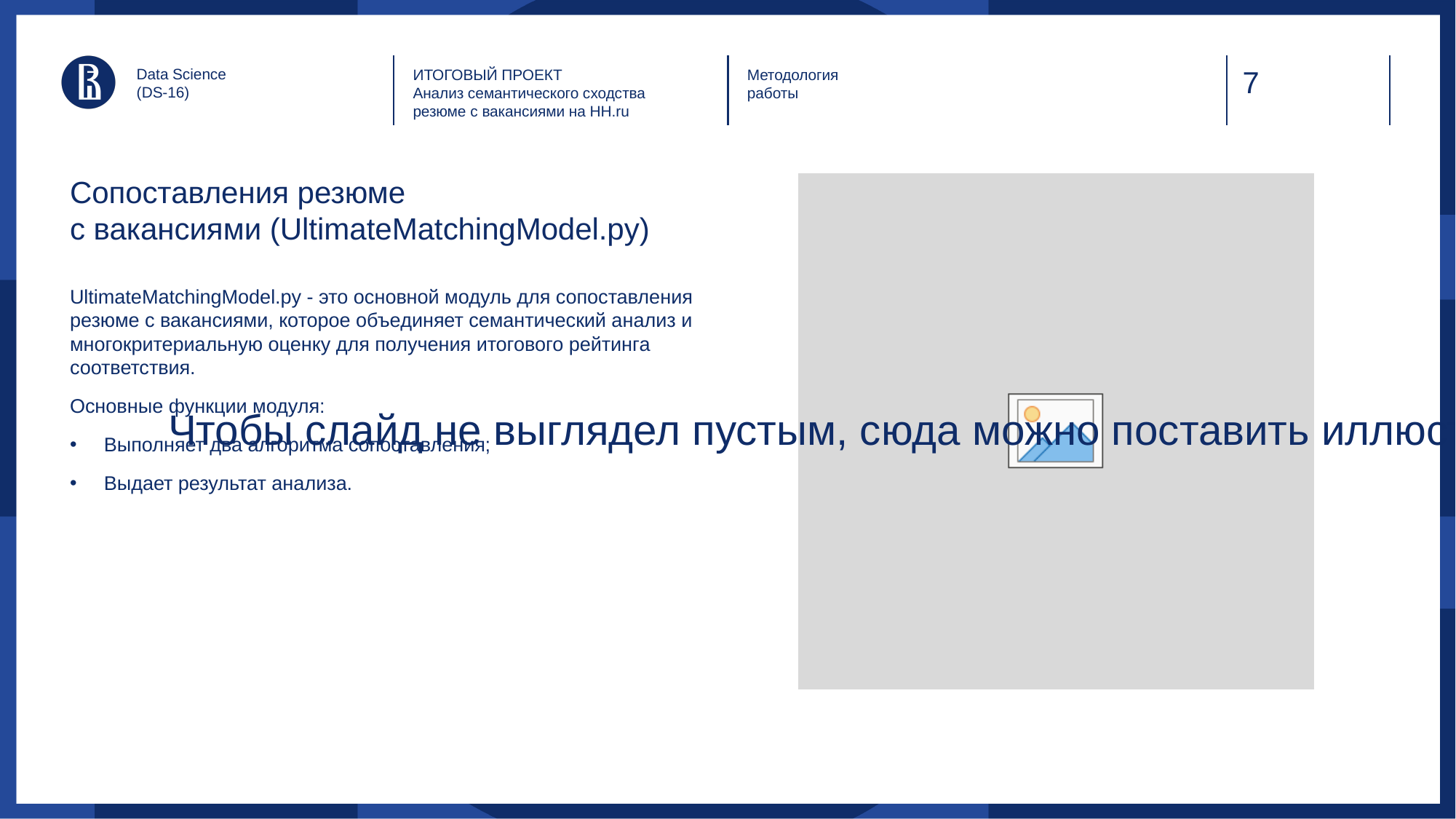

Data Science
(DS-16)

ИТОГОВЫЙ ПРОЕКТ
Анализ семантического сходства резюме с вакансиями на HH.ru

Методология
работы
# Сопоставления резюме с вакансиями (UltimateMatchingModel.py)

UltimateMatchingModel.py - это основной модуль для сопоставления резюме с вакансиями, которое объединяет семантический анализ и многокритериальную оценку для получения итогового рейтинга соответствия.
Основные функции модуля:
Выполняет два алгоритма сопоставления;
Выдает результат анализа.